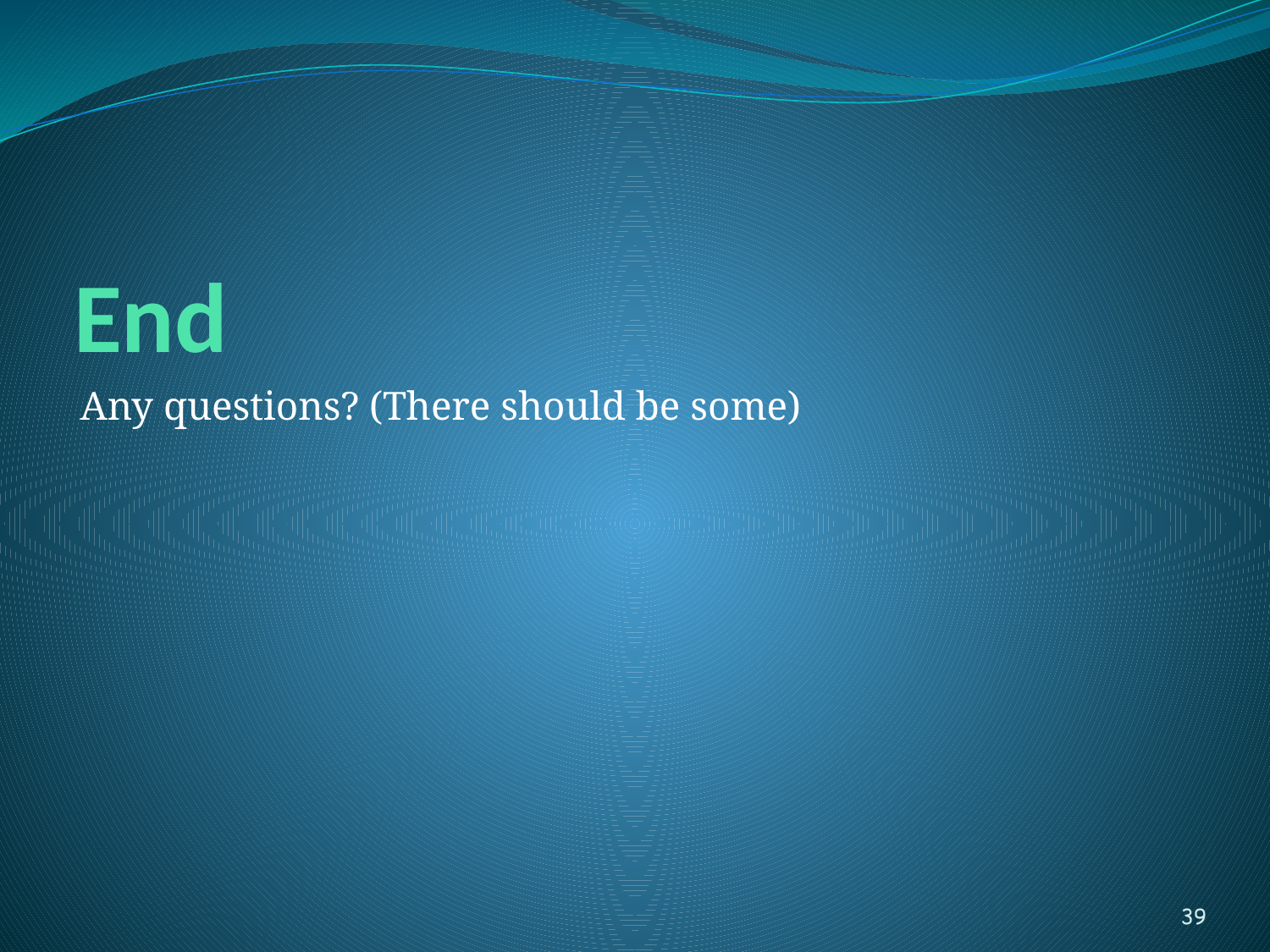

# End
Any questions? (There should be some)
39